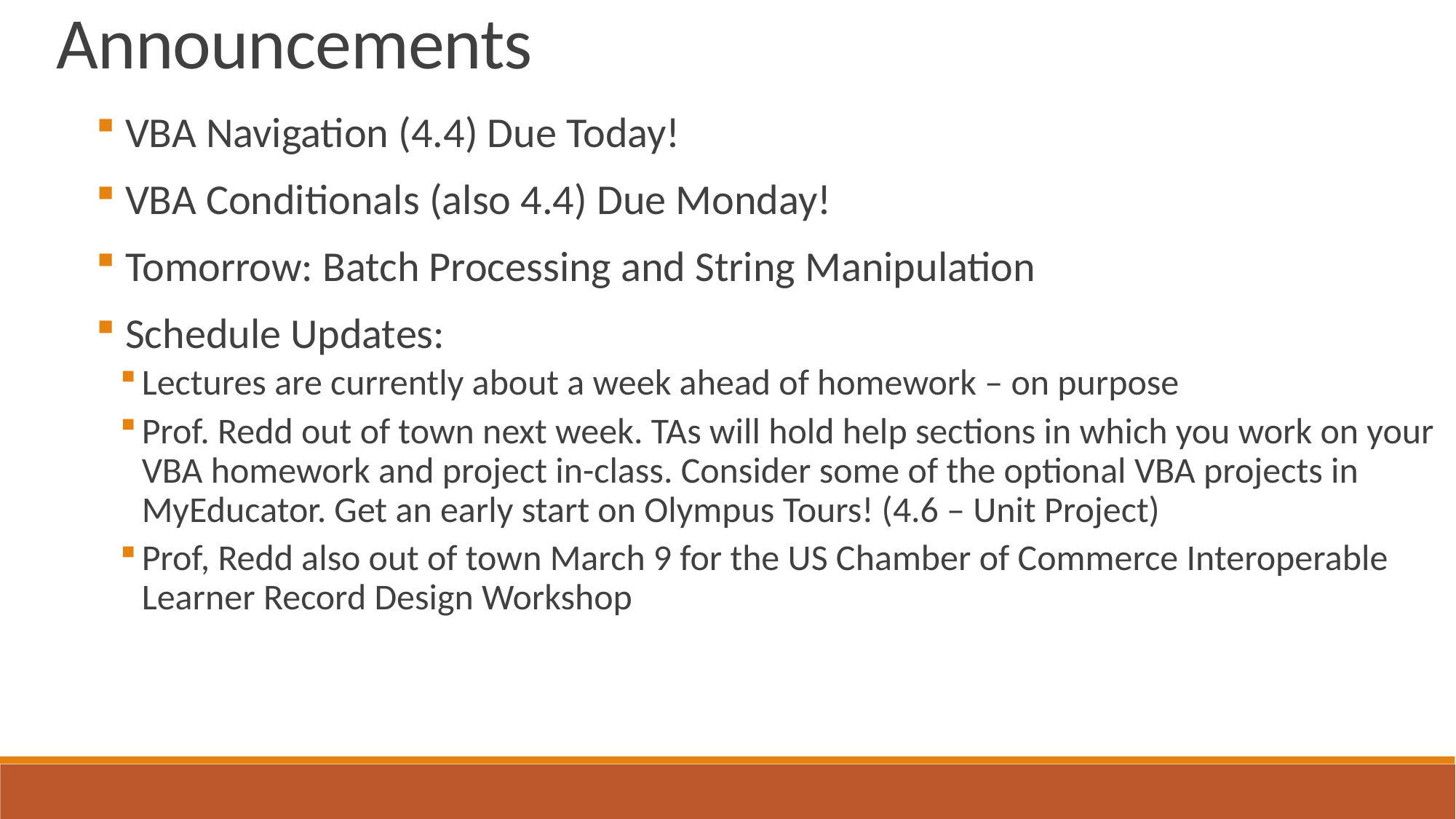

Announcements
 VBA Navigation (4.4) Due Today!
 VBA Conditionals (also 4.4) Due Monday!
 Tomorrow: Batch Processing and String Manipulation
 Schedule Updates:
Lectures are currently about a week ahead of homework – on purpose
Prof. Redd out of town next week. TAs will hold help sections in which you work on your VBA homework and project in-class. Consider some of the optional VBA projects in MyEducator. Get an early start on Olympus Tours! (4.6 – Unit Project)
Prof, Redd also out of town March 9 for the US Chamber of Commerce Interoperable Learner Record Design Workshop